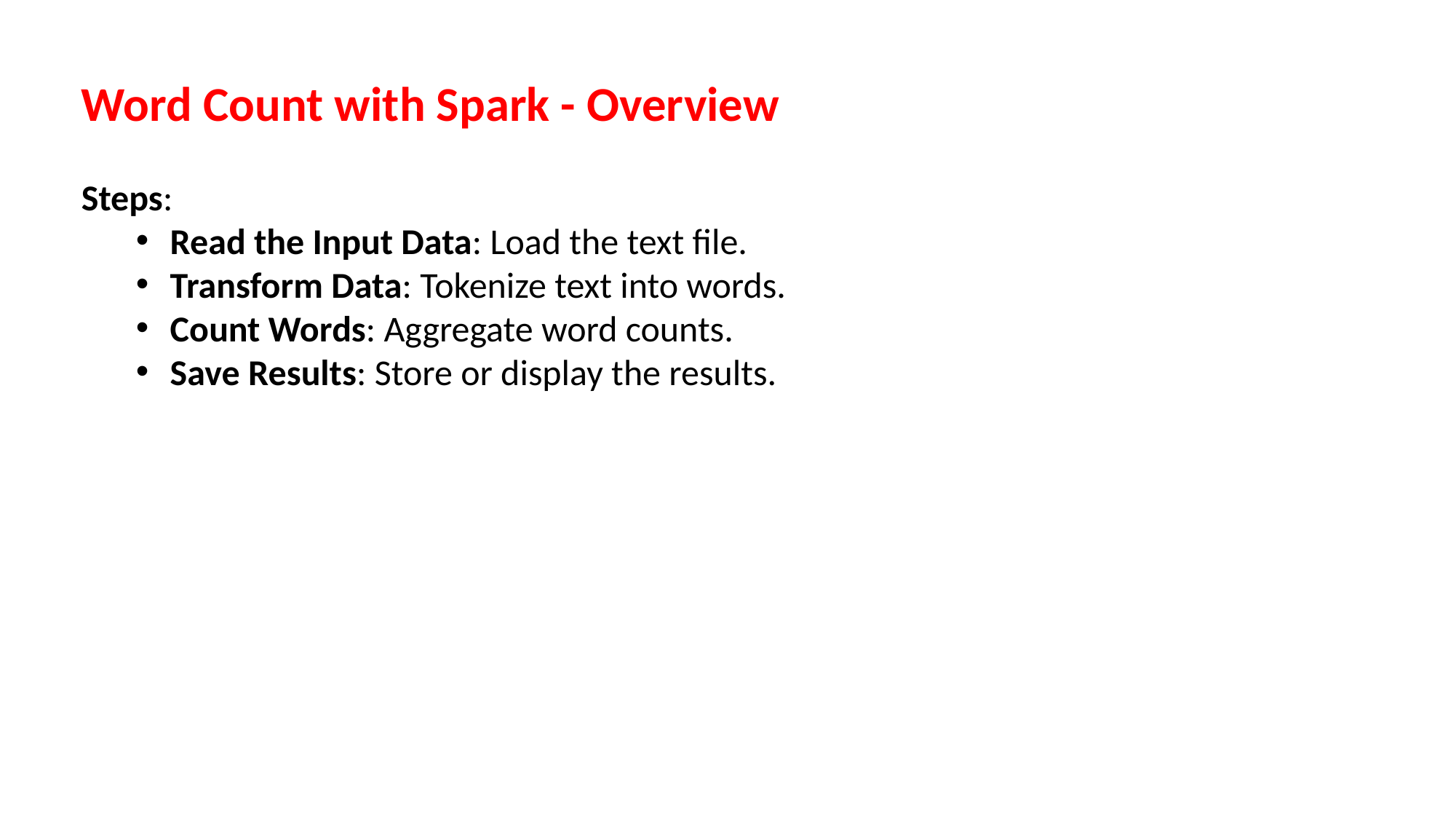

Word Count with Spark - Overview

Steps:
Read the Input Data: Load the text file.
Transform Data: Tokenize text into words.
Count Words: Aggregate word counts.
Save Results: Store or display the results.